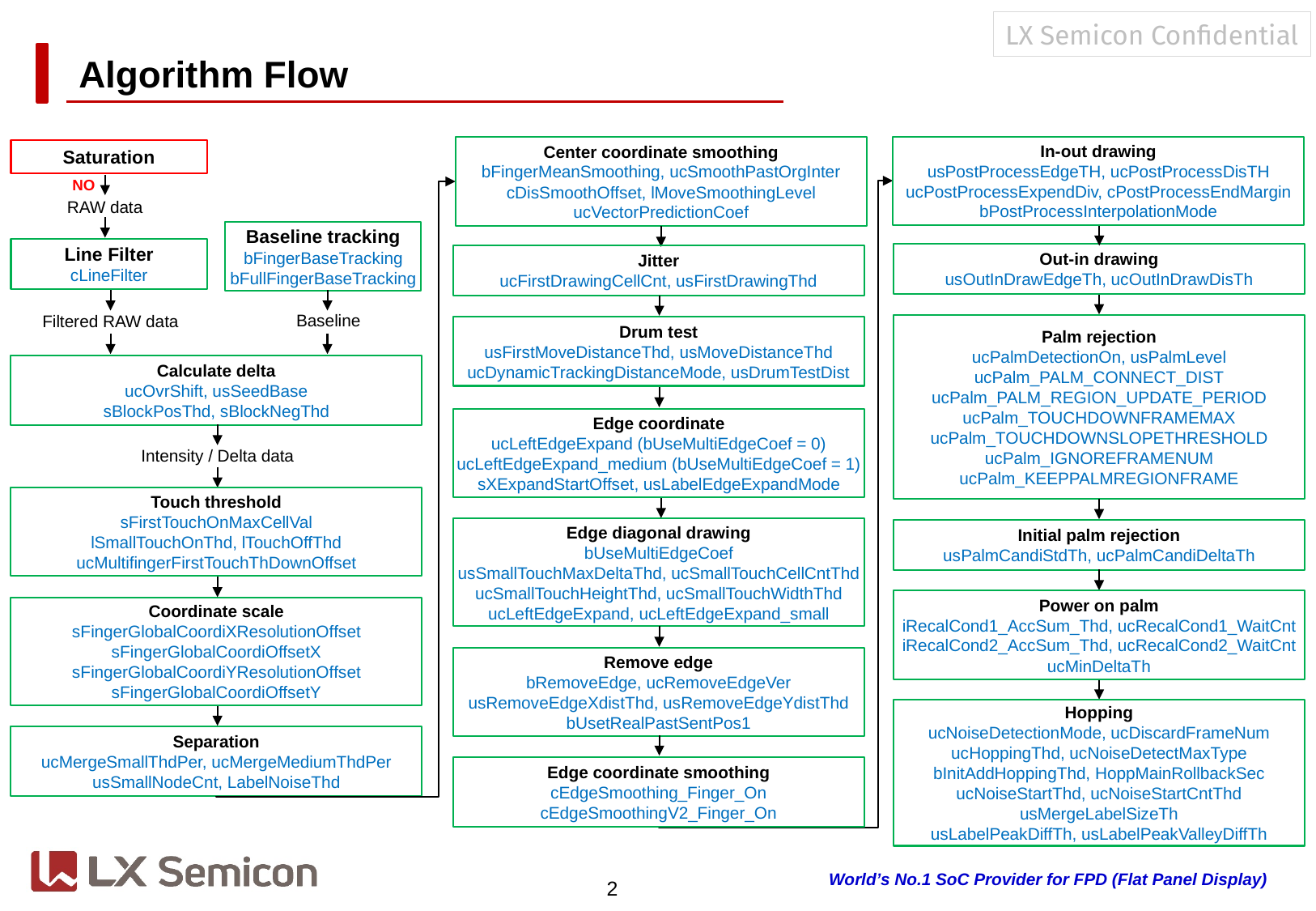

# Algorithm Flow
In-out drawing
usPostProcessEdgeTH, ucPostProcessDisTH
ucPostProcessExpendDiv, cPostProcessEndMargin
bPostProcessInterpolationMode
Center coordinate smoothing
bFingerMeanSmoothing, ucSmoothPastOrgInter
cDisSmoothOffset, lMoveSmoothingLevel
ucVectorPredictionCoef
Saturation
NO
RAW data
Baseline tracking
bFingerBaseTracking
bFullFingerBaseTracking
Line Filter
cLineFilter
Out-in drawing
usOutInDrawEdgeTh, ucOutInDrawDisTh
Jitter
ucFirstDrawingCellCnt, usFirstDrawingThd
Baseline
Filtered RAW data
Palm rejection
ucPalmDetectionOn, usPalmLevel
ucPalm_PALM_CONNECT_DIST
ucPalm_PALM_REGION_UPDATE_PERIOD
ucPalm_TOUCHDOWNFRAMEMAX
ucPalm_TOUCHDOWNSLOPETHRESHOLD
ucPalm_IGNOREFRAMENUM
ucPalm_KEEPPALMREGIONFRAME
Drum test
usFirstMoveDistanceThd, usMoveDistanceThd
ucDynamicTrackingDistanceMode, usDrumTestDist
Calculate delta
ucOvrShift, usSeedBase
sBlockPosThd, sBlockNegThd
Edge coordinate
ucLeftEdgeExpand (bUseMultiEdgeCoef = 0)
ucLeftEdgeExpand_medium (bUseMultiEdgeCoef = 1)
sXExpandStartOffset, usLabelEdgeExpandMode
Intensity / Delta data
Touch threshold
sFirstTouchOnMaxCellVal
lSmallTouchOnThd, lTouchOffThd
ucMultifingerFirstTouchThDownOffset
Edge diagonal drawing
bUseMultiEdgeCoef
usSmallTouchMaxDeltaThd, ucSmallTouchCellCntThd
ucSmallTouchHeightThd, ucSmallTouchWidthThd
ucLeftEdgeExpand, ucLeftEdgeExpand_small
Initial palm rejection
usPalmCandiStdTh, ucPalmCandiDeltaTh
Power on palm
iRecalCond1_AccSum_Thd, ucRecalCond1_WaitCnt
iRecalCond2_AccSum_Thd, ucRecalCond2_WaitCnt
ucMinDeltaTh
Coordinate scale
sFingerGlobalCoordiXResolutionOffset
sFingerGlobalCoordiOffsetX
sFingerGlobalCoordiYResolutionOffset
sFingerGlobalCoordiOffsetY
Remove edge
bRemoveEdge, ucRemoveEdgeVer
usRemoveEdgeXdistThd, usRemoveEdgeYdistThd
bUsetRealPastSentPos1
Hopping
ucNoiseDetectionMode, ucDiscardFrameNum
ucHoppingThd, ucNoiseDetectMaxType
bInitAddHoppingThd, HoppMainRollbackSec
ucNoiseStartThd, ucNoiseStartCntThd
usMergeLabelSizeTh
usLabelPeakDiffTh, usLabelPeakValleyDiffTh
Separation
ucMergeSmallThdPer, ucMergeMediumThdPer
usSmallNodeCnt, LabelNoiseThd
Edge coordinate smoothing
cEdgeSmoothing_Finger_On
cEdgeSmoothingV2_Finger_On